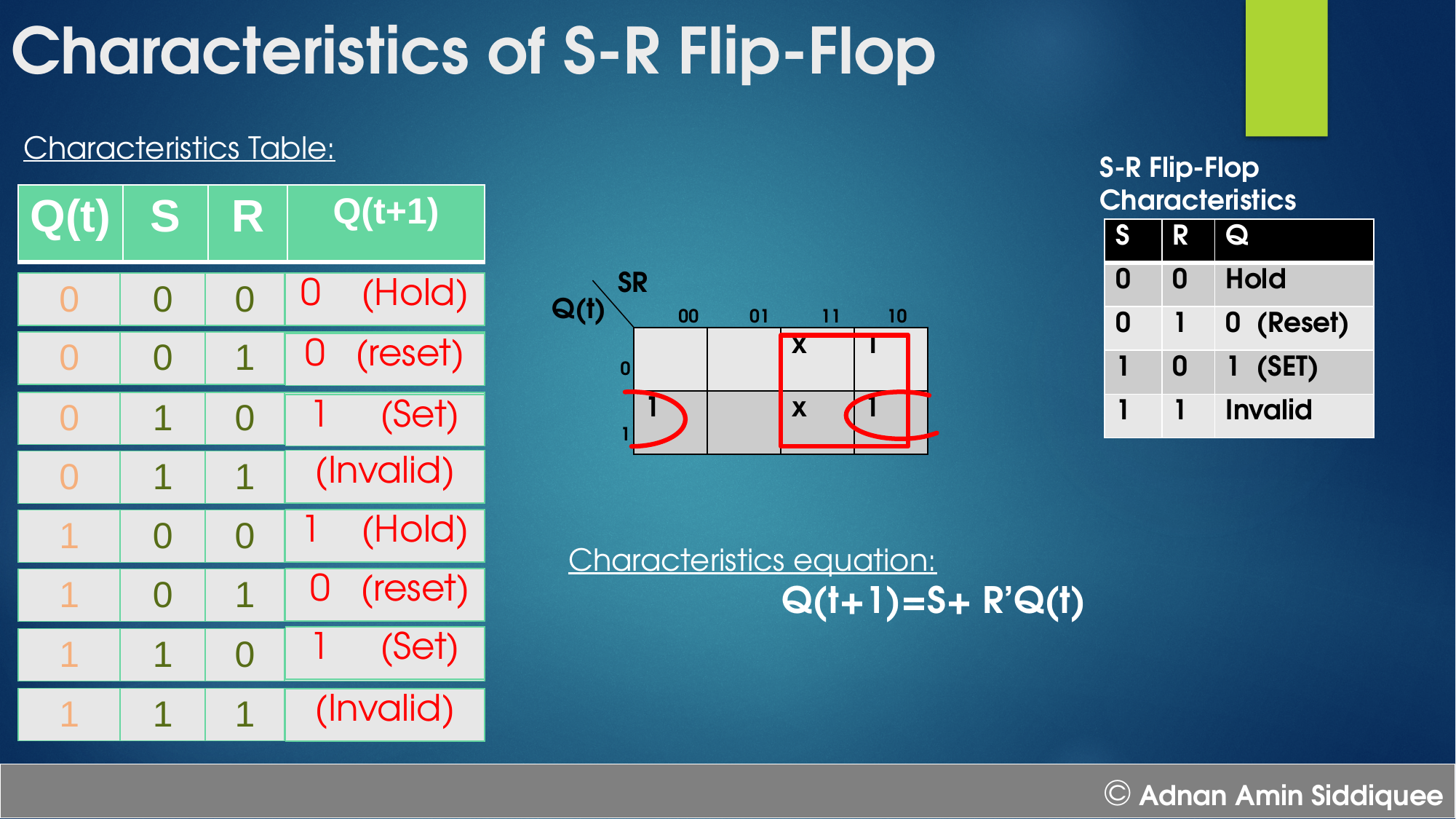

# Characteristics of S-R Flip-Flop
Characteristics Table:

S-R Flip-Flop
Characteristics
| Q(t) | S | R | Q(t+1) |
| --- | --- | --- | --- |
| S | R | Q |
| --- | --- | --- |
| 0 | 0 | Hold |
| 0 | 1 | 0 (Reset) |
| 1 | 0 | 1 (SET) |
| 1 | 1 | Invalid |
SR
| 0 | 0 | 0 |  |
| --- | --- | --- | --- |
| 0 (Hold) |
| --- |
Q(t)
00          01          11         10
|  |  | x | 1 |
| --- | --- | --- | --- |
| 1 |  | x | 1 |
| 0 | 0 | 1 |  |
| --- | --- | --- | --- |
| 0 (reset) |
| --- |

0

1

| 0 | 1 | 0 |  |
| --- | --- | --- | --- |
| 1 (Set) |
| --- |
| (Invalid) |
| --- |
| 0 | 1 | 1 |  |
| --- | --- | --- | --- |
| 1 (Hold) |
| --- |
| 1 | 0 | 0 |  |
| --- | --- | --- | --- |
Characteristics equation:
                     Q(t+1)=S+ R’Q(t)
| 0 (reset) |
| --- |
| 1 | 0 | 1 |  |
| --- | --- | --- | --- |
| 1 (Set) |
| --- |
| 1 | 1 | 0 |  |
| --- | --- | --- | --- |
| 1 | 1 | 1 |  |
| --- | --- | --- | --- |
| (Invalid) |
| --- |
© Adnan Amin Siddiquee